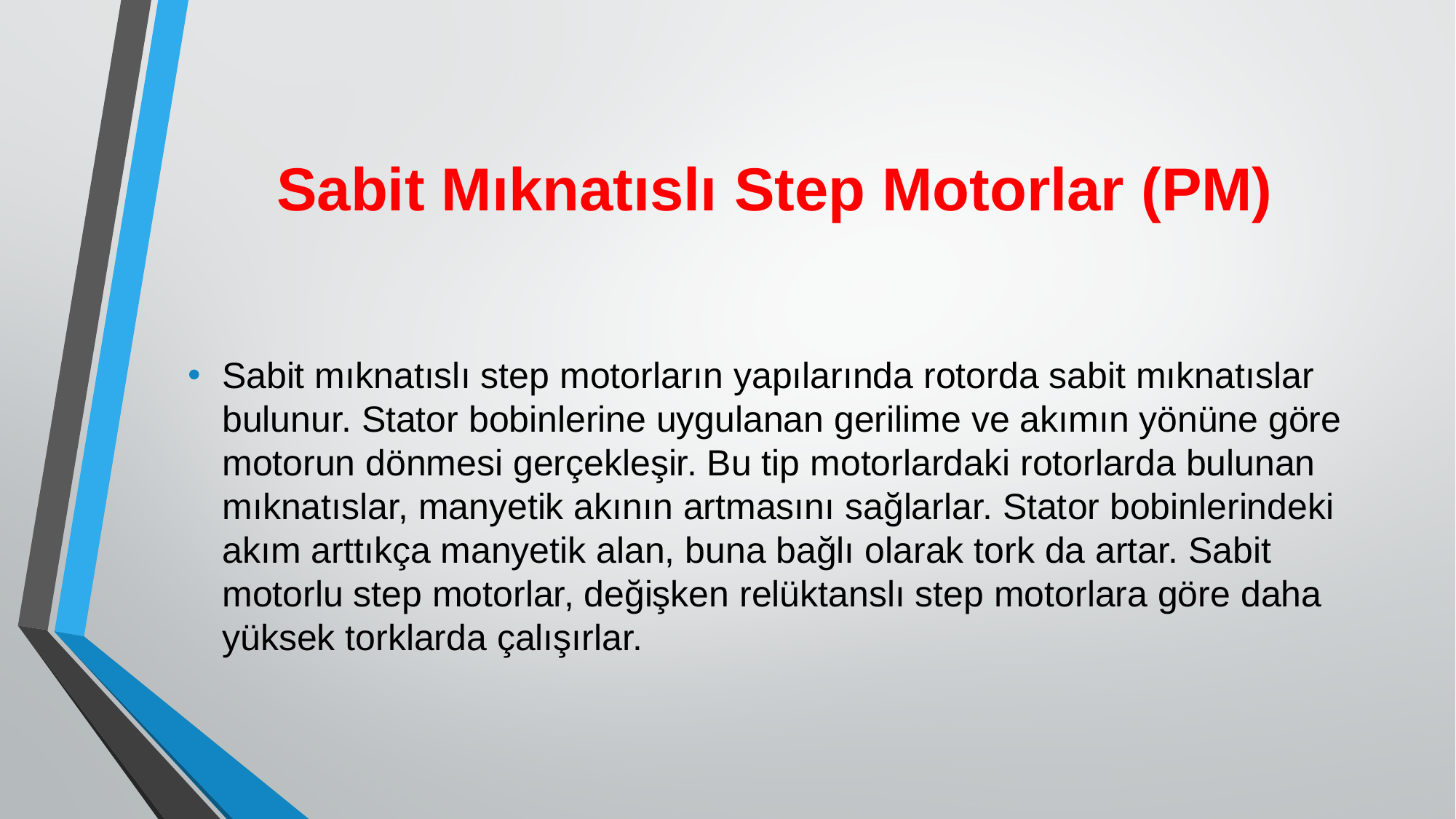

# Sabit Mıknatıslı Step Motorlar (PM)
Sabit mıknatıslı step motorların yapılarında rotorda sabit mıknatıslar bulunur. Stator bobinlerine uygulanan gerilime ve akımın yönüne göre motorun dönmesi gerçekleşir. Bu tip motorlardaki rotorlarda bulunan mıknatıslar, manyetik akının artmasını sağlarlar. Stator bobinlerindeki akım arttıkça manyetik alan, buna bağlı olarak tork da artar. Sabit motorlu step motorlar, değişken relüktanslı step motorlara göre daha yüksek torklarda çalışırlar.